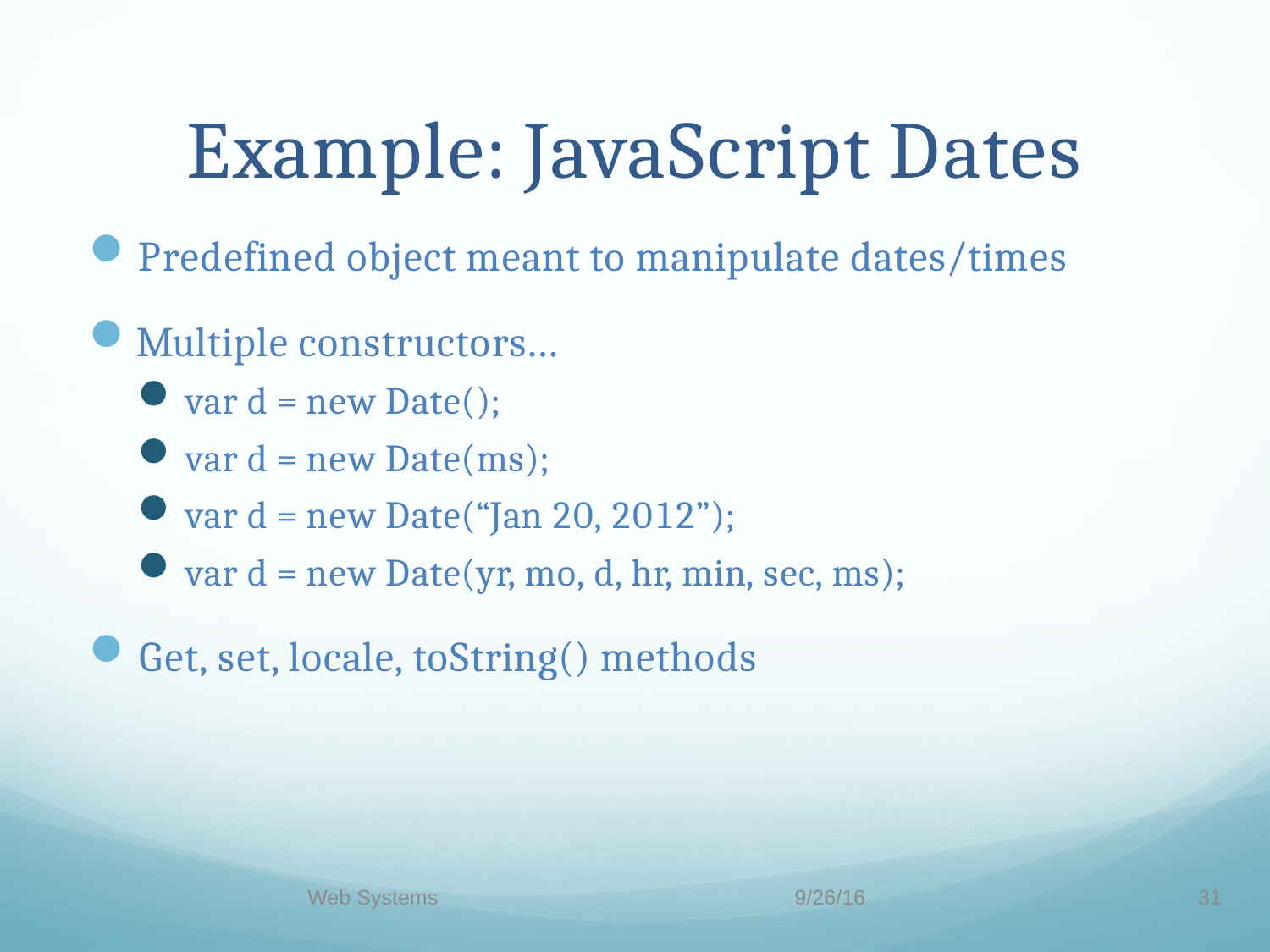

# Example: JavaScript Dates
Predefined object meant to manipulate dates/times
Multiple constructors...
var d = new Date();
var d = new Date(ms);
var d = new Date(“Jan 20, 2012”);
var d = new Date(yr, mo, d, hr, min, sec, ms);
Get, set, locale, toString() methods
Web Systems
9/26/16
31